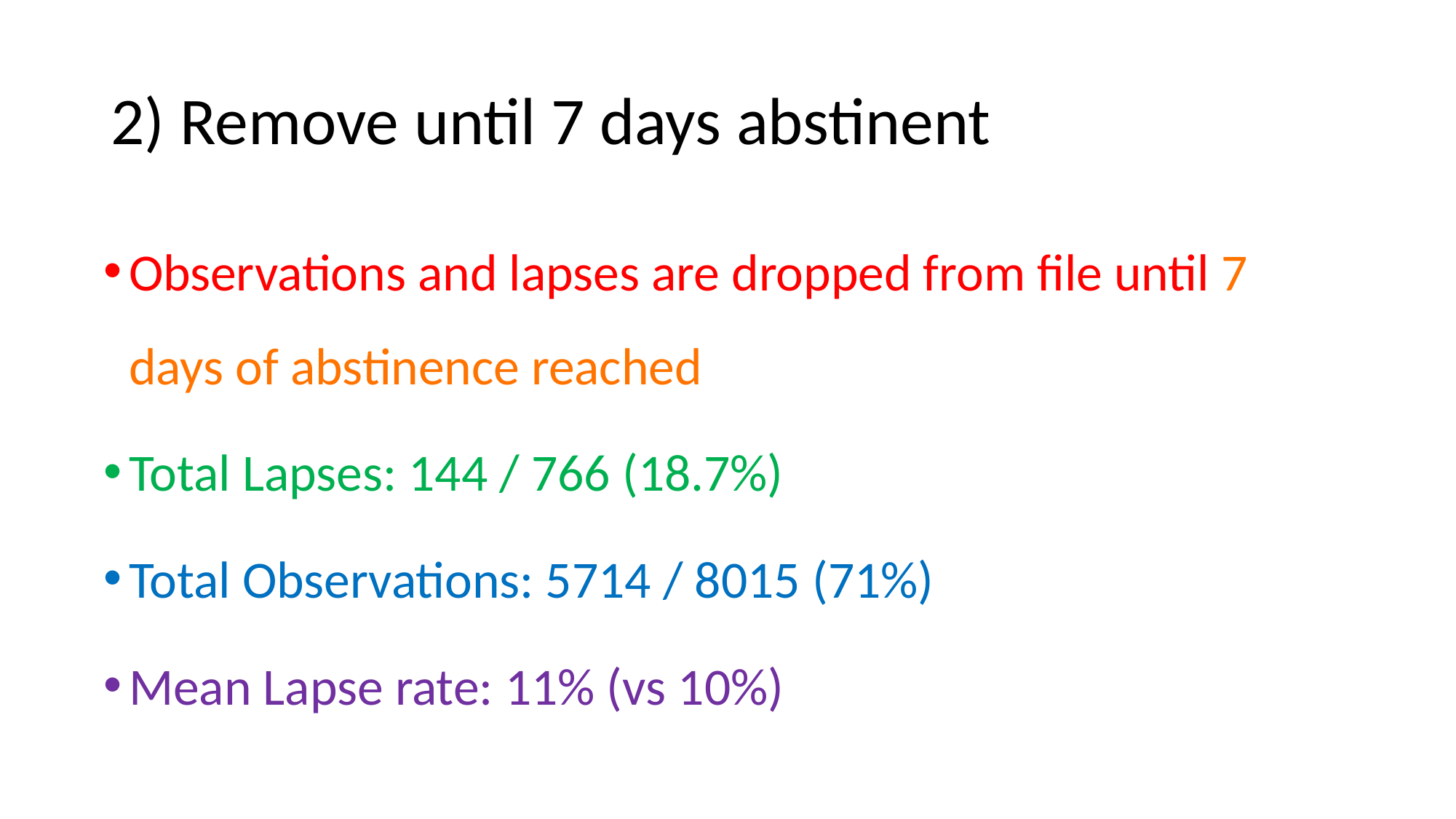

# 2) Remove until 7 days abstinent
Observations and lapses are dropped from file until 7 days of abstinence reached
Total Lapses: 144 / 766 (18.7%)
Total Observations: 5714 / 8015 (71%)
Mean Lapse rate: 11% (vs 10%)